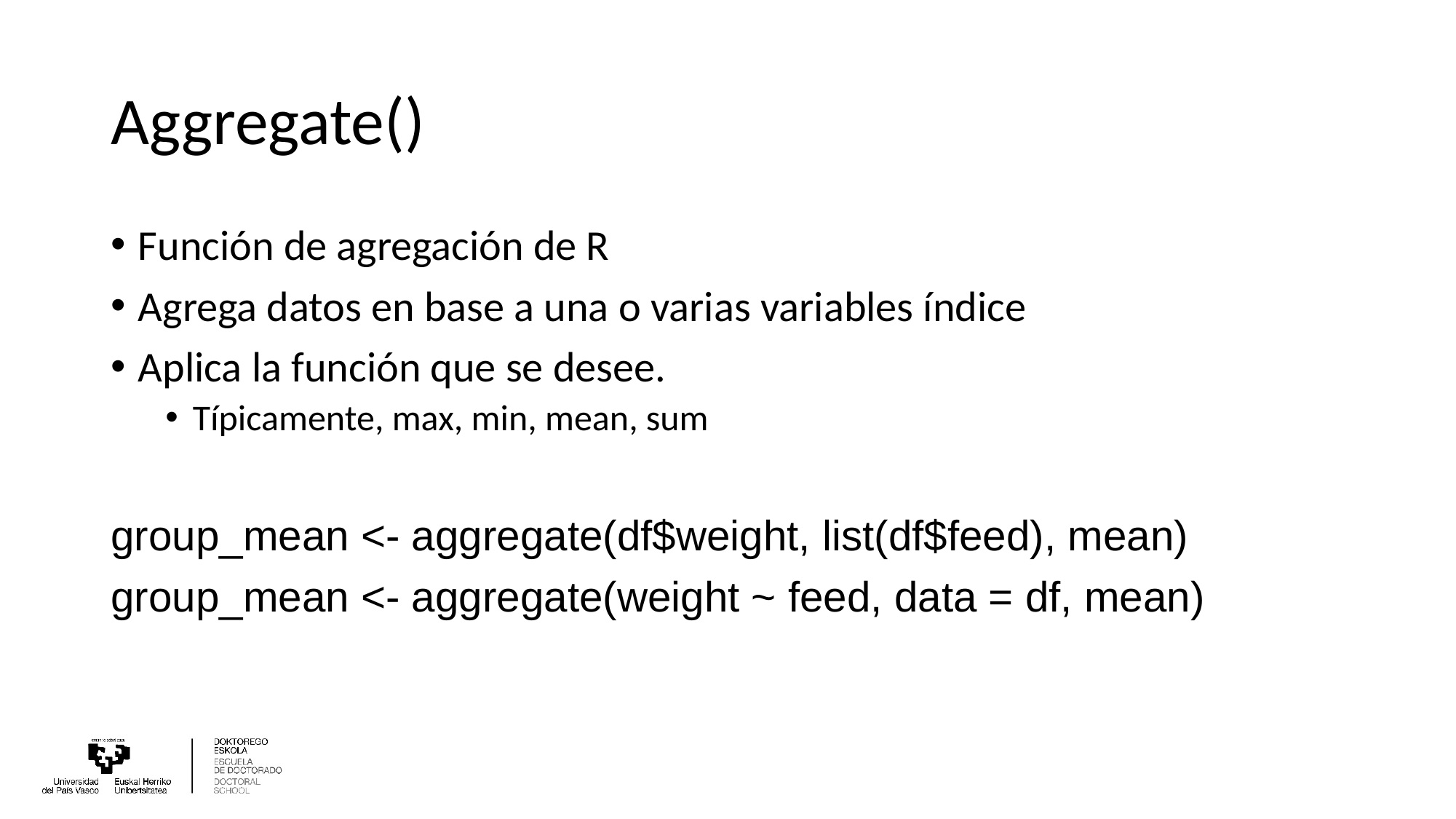

# Aggregate()
Función de agregación de R
Agrega datos en base a una o varias variables índice
Aplica la función que se desee.
Típicamente, max, min, mean, sum

group_mean <- aggregate(df$weight, list(df$feed), mean)
group_mean <- aggregate(weight ~ feed, data = df, mean)